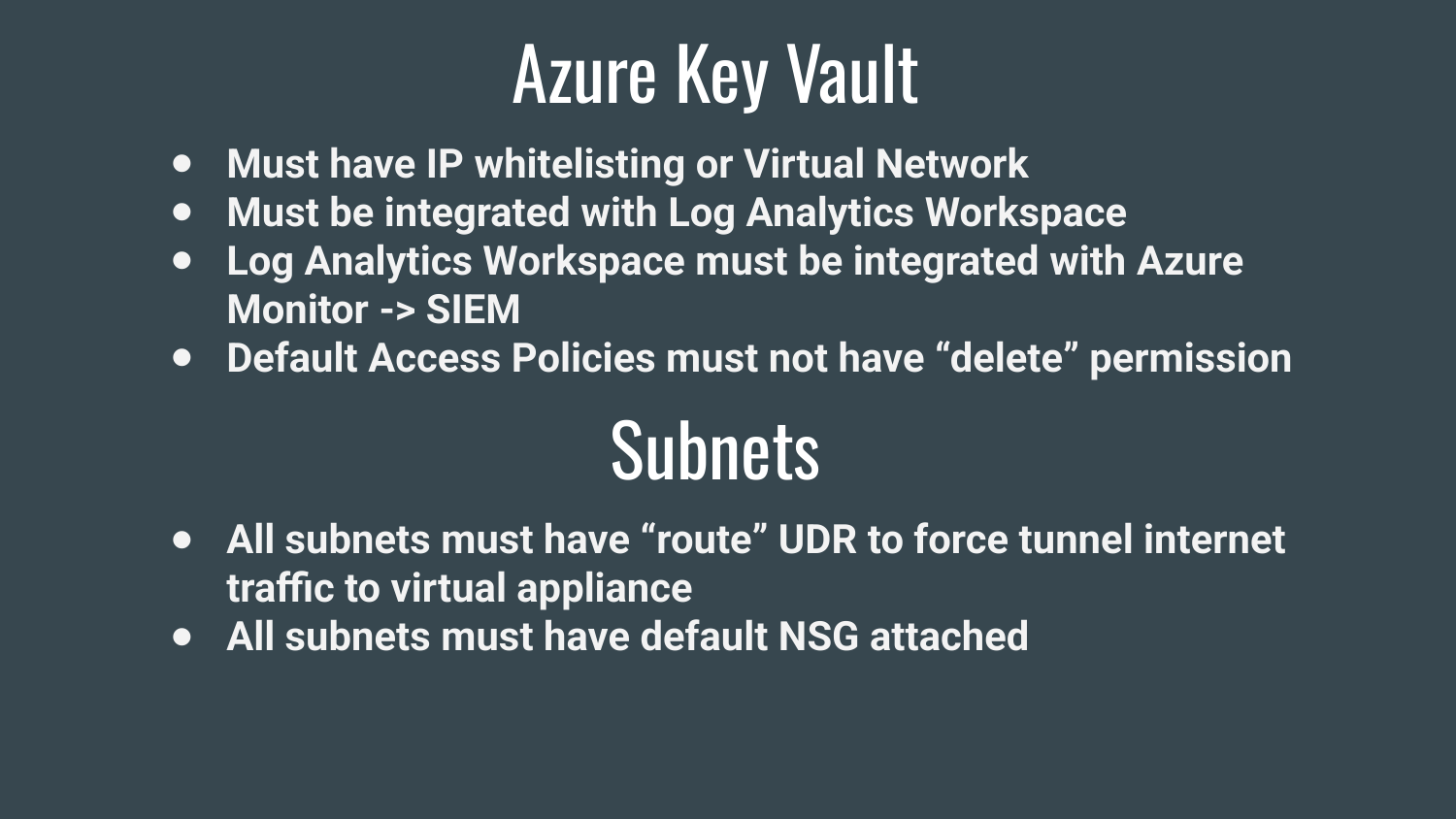

# Azure Key Vault
Must have IP whitelisting or Virtual Network
Must be integrated with Log Analytics Workspace
Log Analytics Workspace must be integrated with Azure Monitor -> SIEM
Default Access Policies must not have “delete” permission
Subnets
All subnets must have “route” UDR to force tunnel internet traffic to virtual appliance
All subnets must have default NSG attached